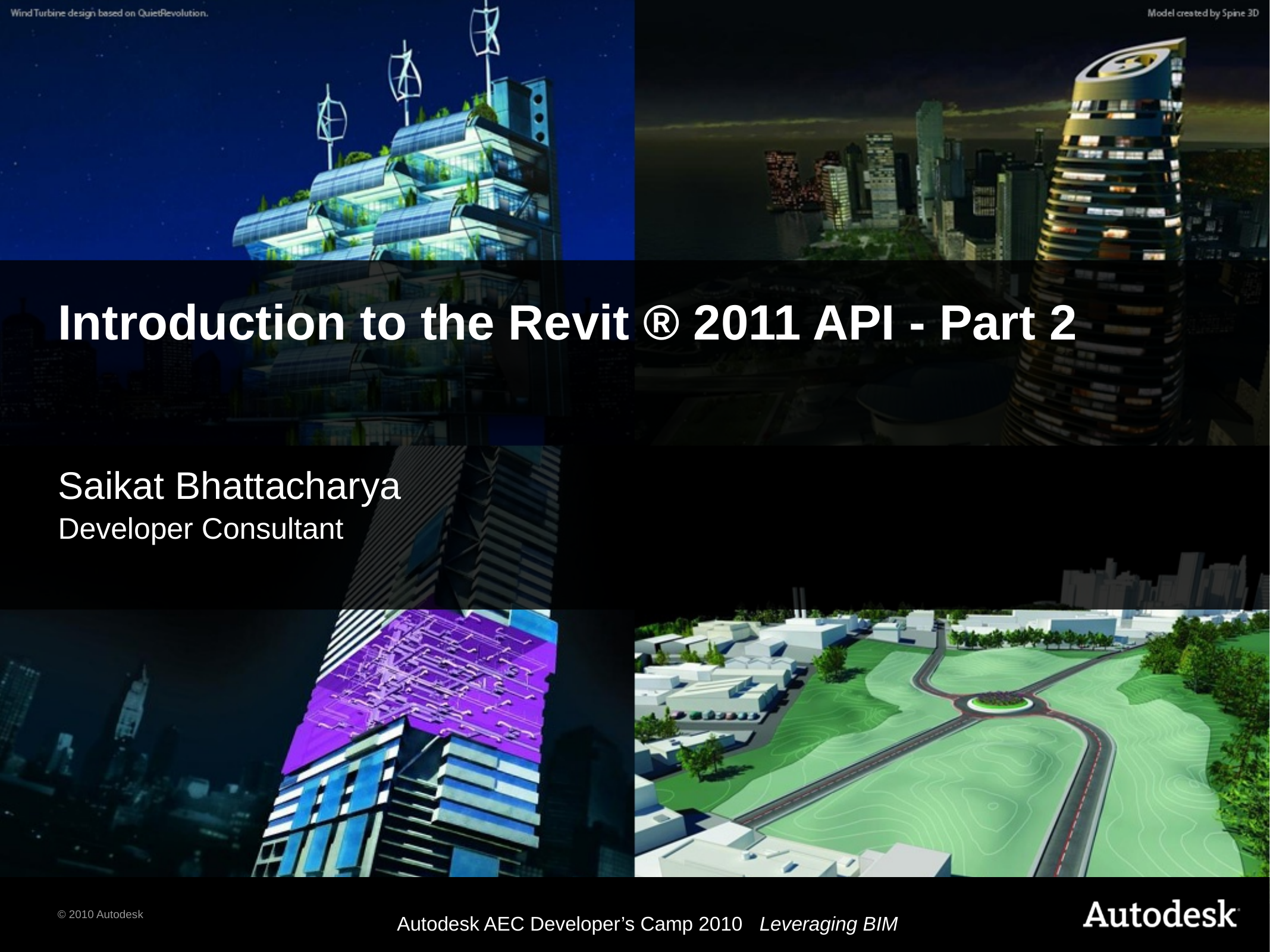

# Introduction to the Revit ® 2011 API - Part 2
Saikat Bhattacharya
Developer Consultant